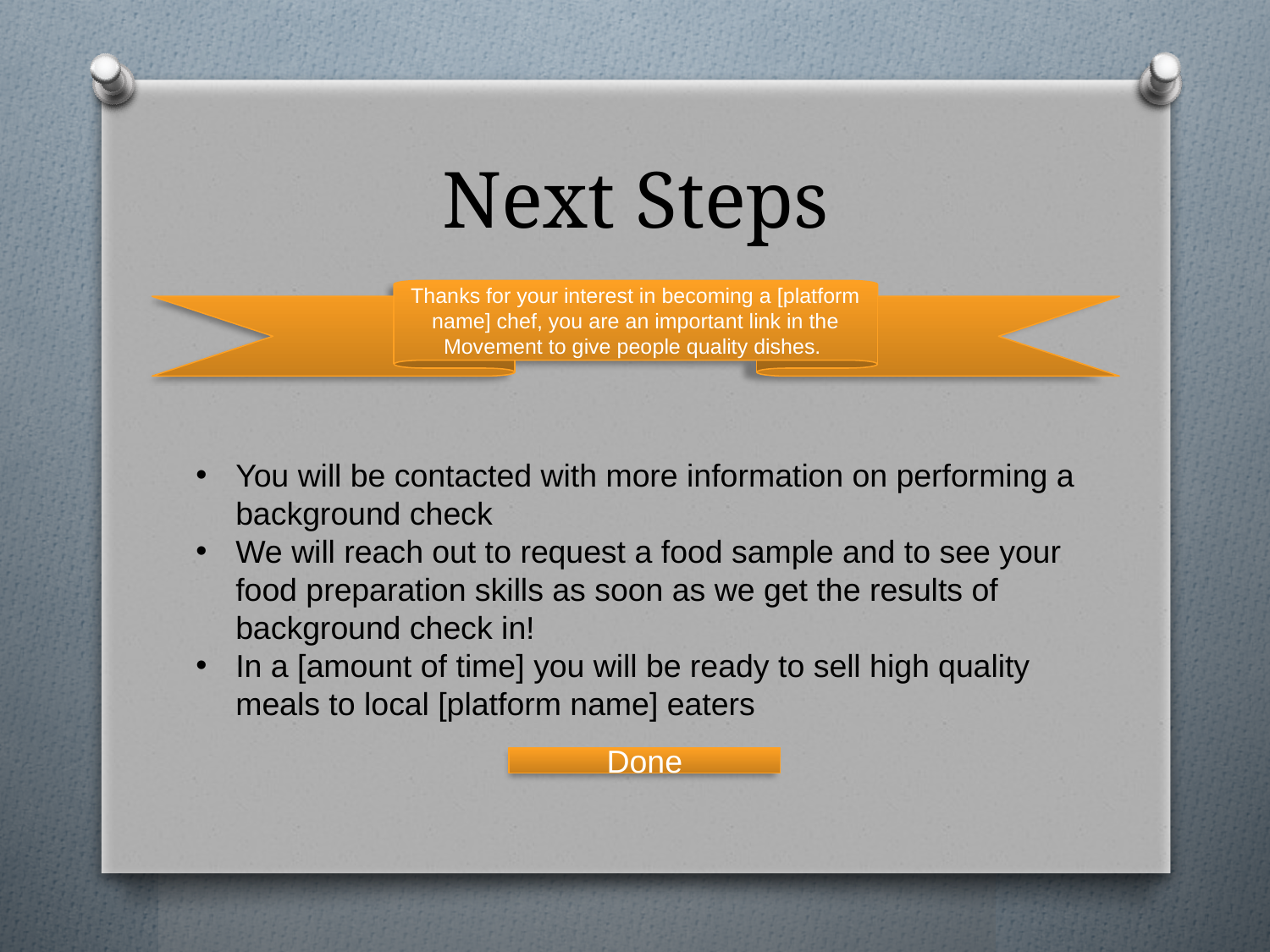

# Next Steps
Thanks for your interest in becoming a [platform name] chef, you are an important link in the Movement to give people quality dishes.
You will be contacted with more information on performing a background check
We will reach out to request a food sample and to see your food preparation skills as soon as we get the results of  background check in!
In a [amount of time] you will be ready to sell high quality meals to local [platform name] eaters
Done